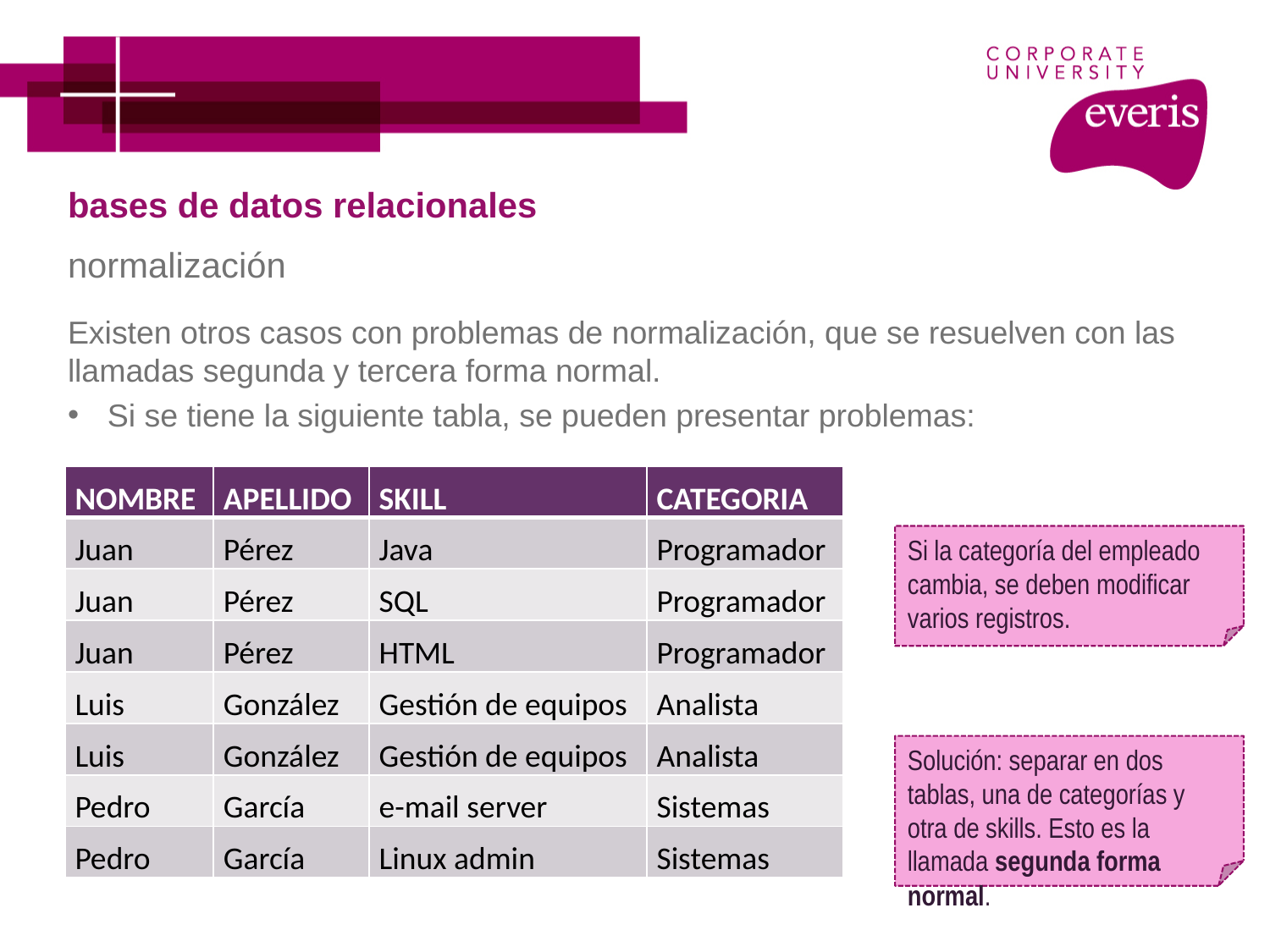

# bases de datos relacionales
normalización
Existen otros casos con problemas de normalización, que se resuelven con las llamadas segunda y tercera forma normal.
Si se tiene la siguiente tabla, se pueden presentar problemas:
| NOMBRE | APELLIDO | SKILL | CATEGORIA |
| --- | --- | --- | --- |
| Juan | Pérez | Java | Programador |
| Juan | Pérez | SQL | Programador |
| Juan | Pérez | HTML | Programador |
| Luis | González | Gestión de equipos | Analista |
| Luis | González | Gestión de equipos | Analista |
| Pedro | García | e-mail server | Sistemas |
| Pedro | García | Linux admin | Sistemas |
Si la categoría del empleado cambia, se deben modificar varios registros.
Solución: separar en dos tablas, una de categorías y otra de skills. Esto es la llamada segunda forma normal.